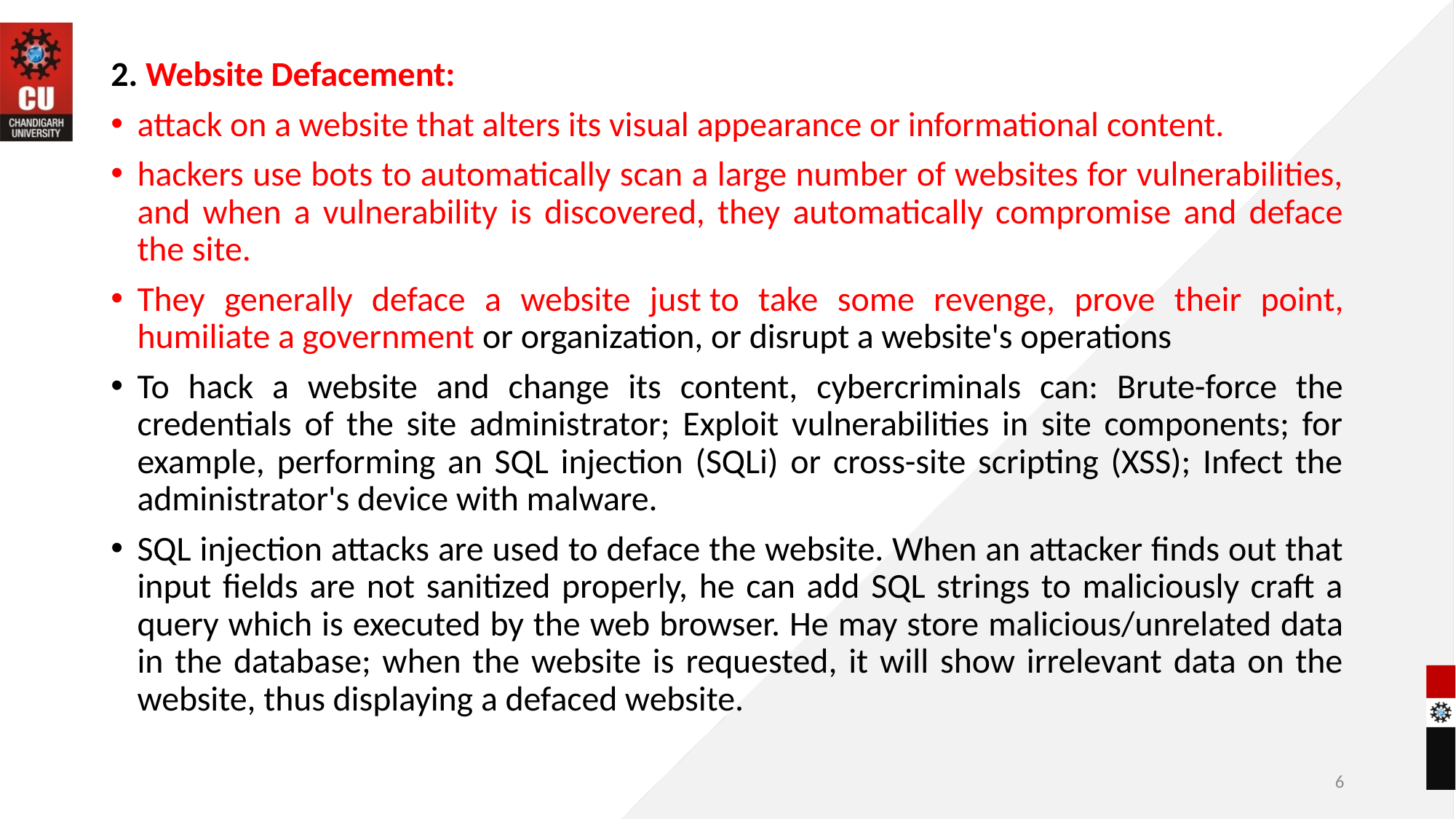

2. Website Defacement:
attack on a website that alters its visual appearance or informational content.
hackers use bots to automatically scan a large number of websites for vulnerabilities, and when a vulnerability is discovered, they automatically compromise and deface the site.
They generally deface a website just to take some revenge, prove their point, humiliate a government or organization, or disrupt a website's operations
To hack a website and change its content, cybercriminals can: Brute-force the credentials of the site administrator; Exploit vulnerabilities in site components; for example, performing an SQL injection (SQLi) or cross-site scripting (XSS); Infect the administrator's device with malware.
SQL injection attacks are used to deface the website. When an attacker finds out that input fields are not sanitized properly, he can add SQL strings to maliciously craft a query which is executed by the web browser. He may store malicious/unrelated data in the database; when the website is requested, it will show irrelevant data on the website, thus displaying a defaced website.

6